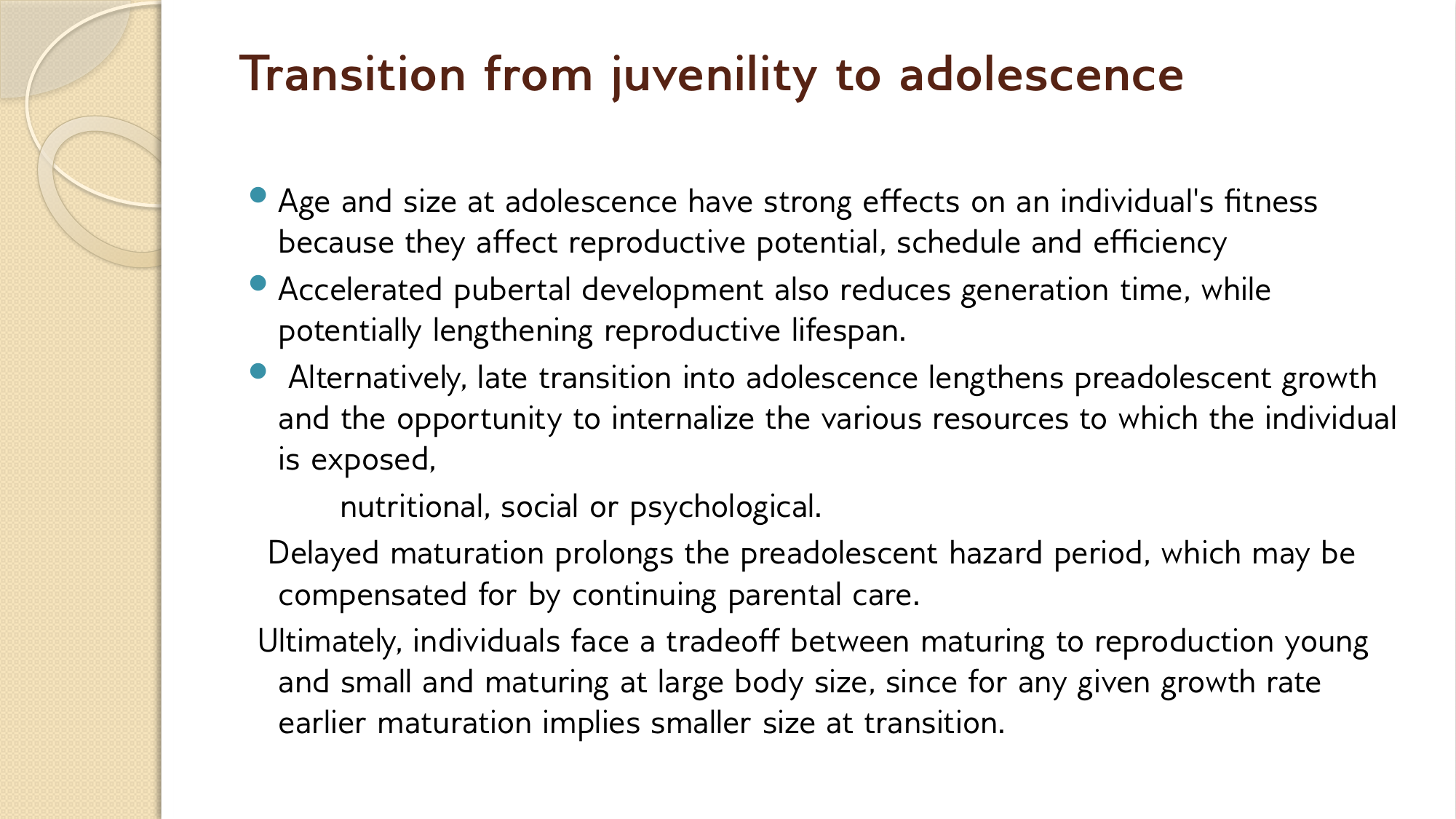

# Transition from juvenility to adolescence
Age and size at adolescence have strong effects on an individual's fitness because they affect reproductive potential, schedule and efficiency
Accelerated pubertal development also reduces generation time, while potentially lengthening reproductive lifespan.
 Alternatively, late transition into adolescence lengthens preadolescent growth and the opportunity to internalize the various resources to which the individual is exposed,
         nutritional, social or psychological.
  Delayed maturation prolongs the preadolescent hazard period, which may be compensated for by continuing parental care.
 Ultimately, individuals face a tradeoff between maturing to reproduction young and small and maturing at large body size, since for any given growth rate earlier maturation implies smaller size at transition.